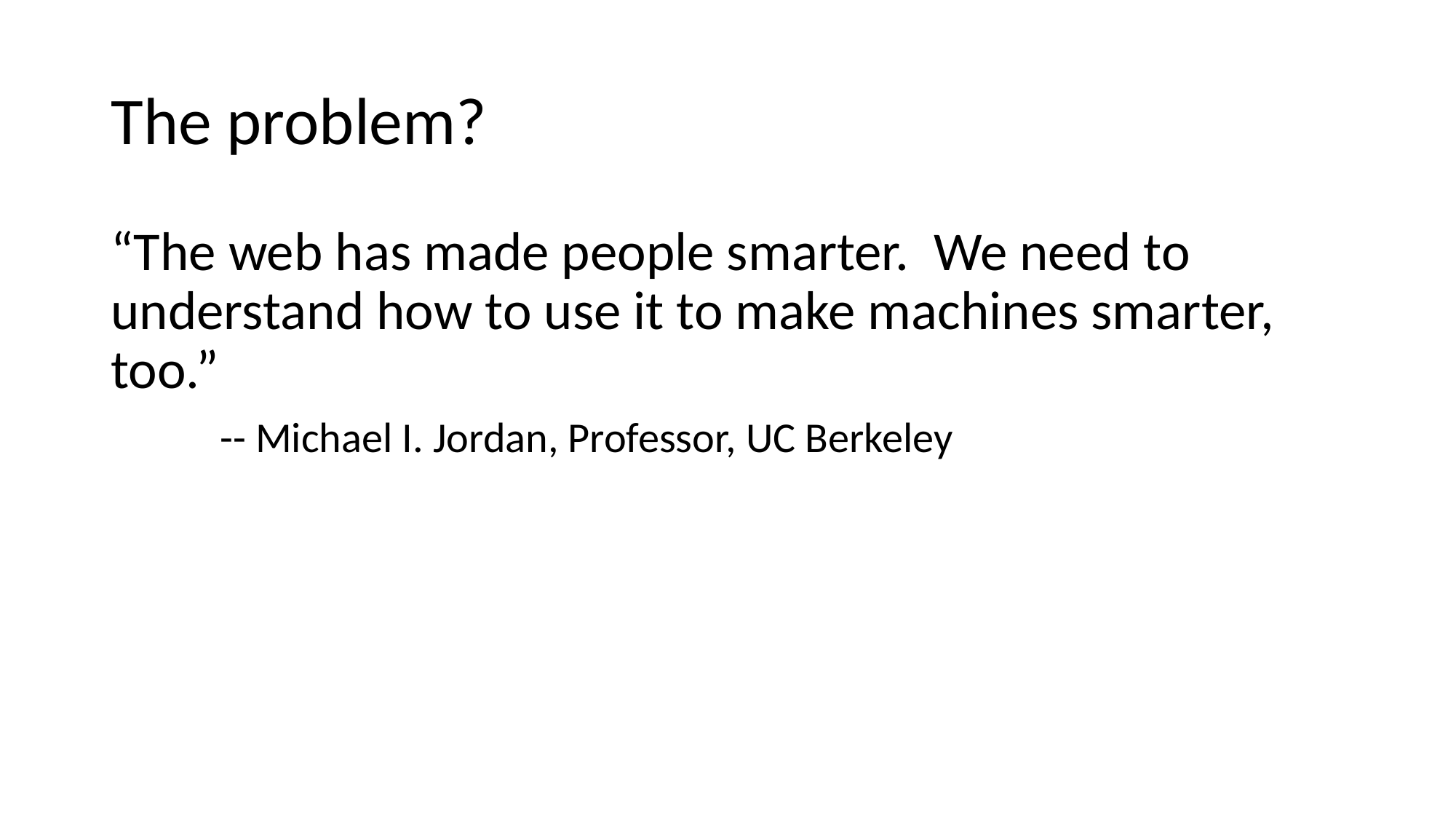

# The problem?
“The web has made people smarter.  We need to understand how to use it to make machines smarter, too.”
 	-- Michael I. Jordan, Professor, UC Berkeley